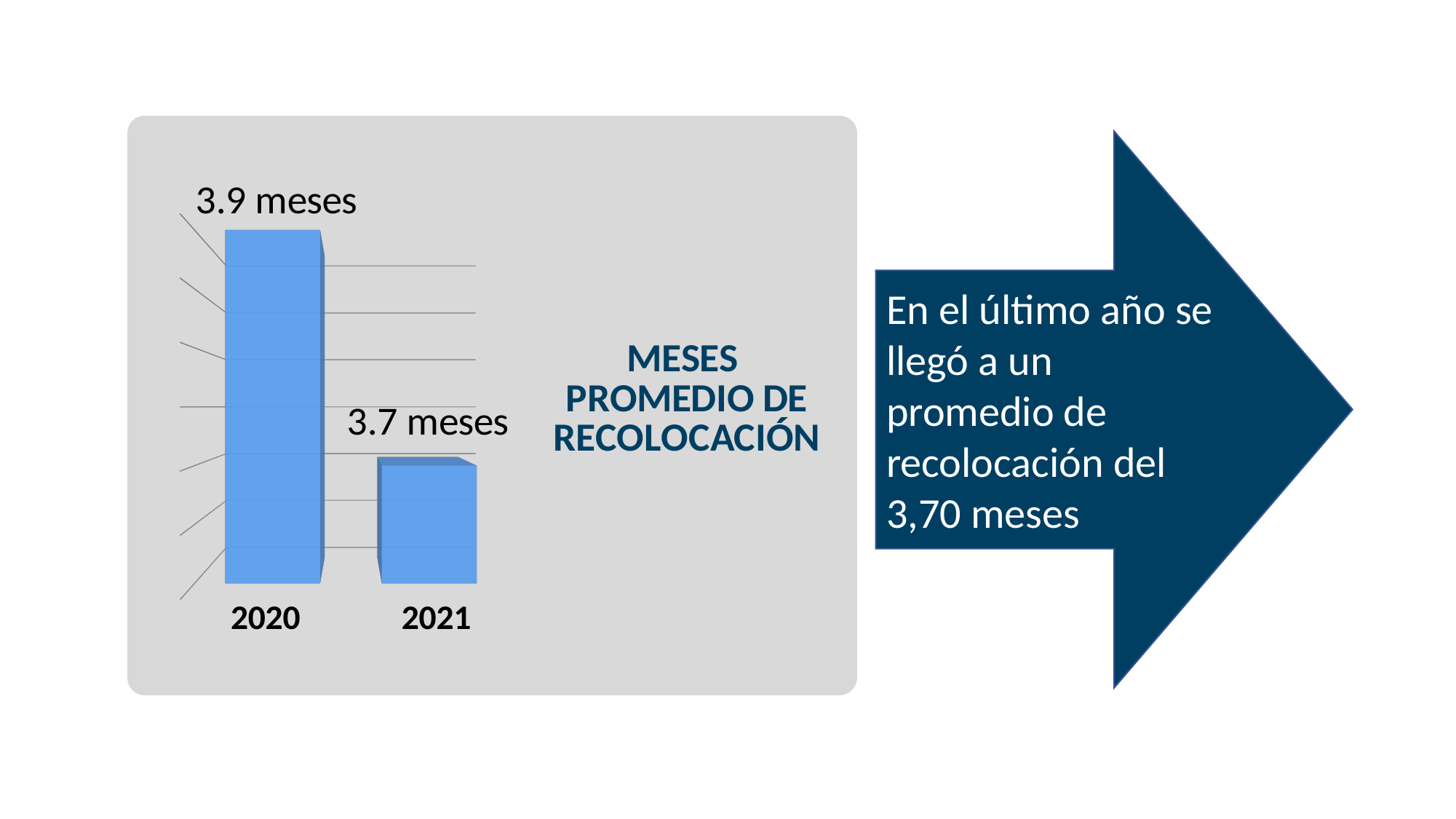

[unsupported chart]

En el último año se llegó a un promedio de recolocación del 3,70 meses